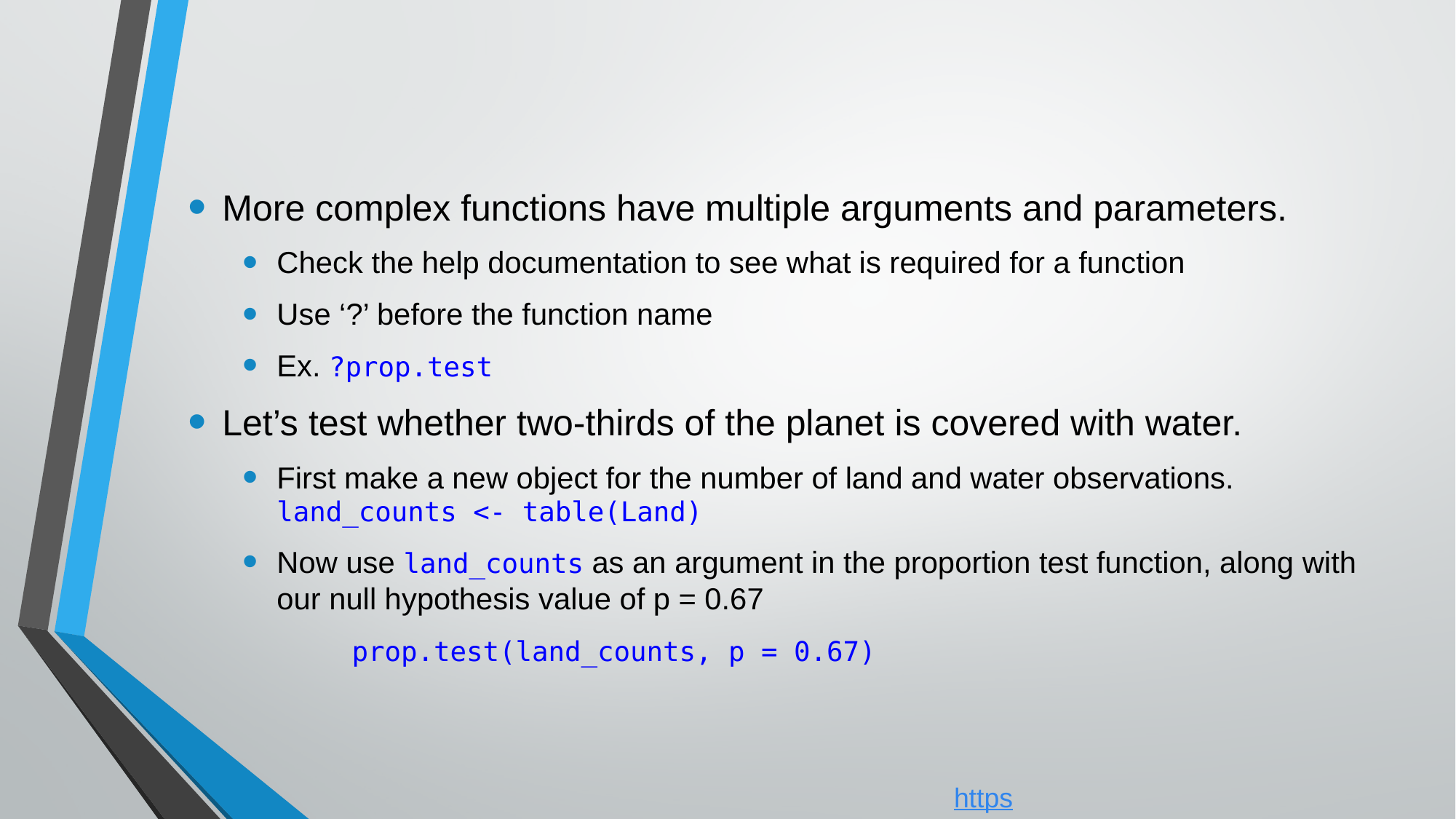

More complex functions have multiple arguments and parameters.
Check the help documentation to see what is required for a function
Use ‘?’ before the function name
Ex. ?prop.test
Let’s test whether two-thirds of the planet is covered with water.
First make a new object for the number of land and water observations. 	land_counts <- table(Land)
Now use land_counts as an argument in the proportion test function, along with our null hypothesis value of p = 0.67
	prop.test(land_counts, p = 0.67)
https://joeroith.github.io/RUserGroup/